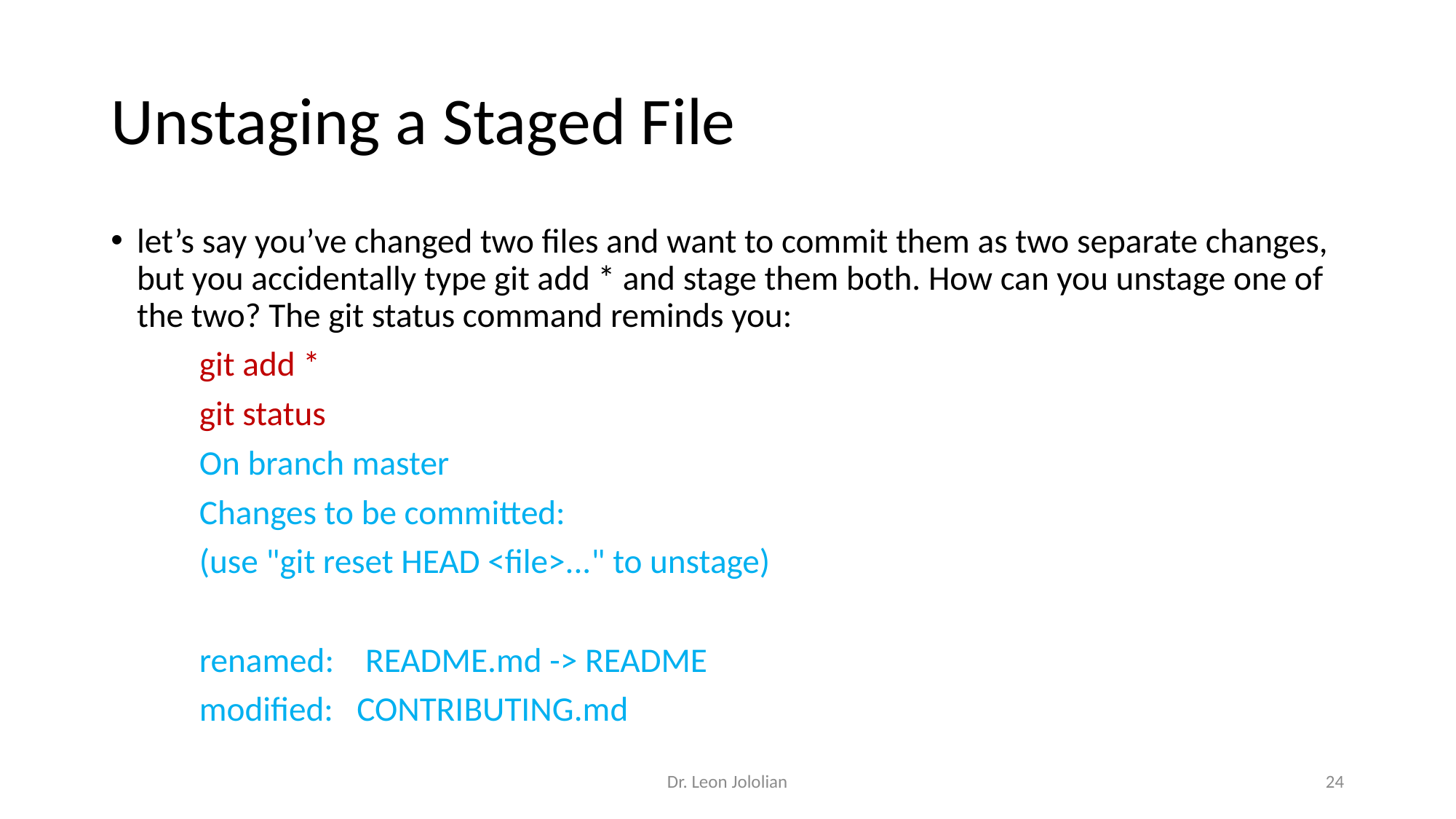

# Unstaging a Staged File
let’s say you’ve changed two files and want to commit them as two separate changes, but you accidentally type git add * and stage them both. How can you unstage one of the two? The git status command reminds you:
	git add *
	git status
	On branch master
	Changes to be committed:
	(use "git reset HEAD <file>..." to unstage)

		renamed:    README.md -> README
		modified:   CONTRIBUTING.md
Dr. Leon Jololian
24